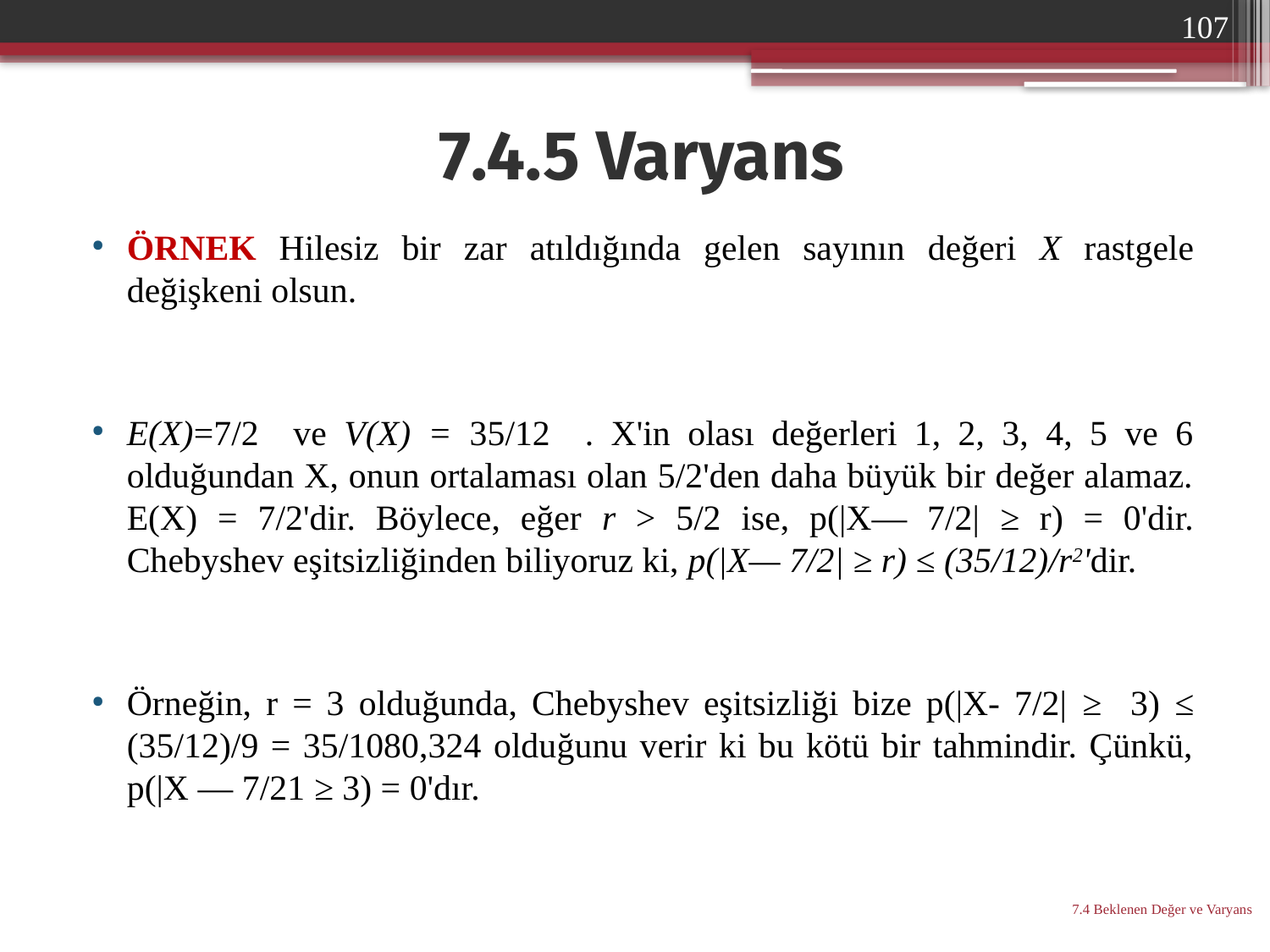

107
# 7.4.5 Varyans
ÖRNEK Hilesiz bir zar atıldığında gelen sayının değeri X rastgele değişkeni olsun.

E(X)=7/2  ve V(X) = 35/12  . X'in olası değerleri 1, 2, 3, 4, 5 ve 6 olduğundan X, onun ortalaması olan 5/2'den daha büyük bir değer alamaz. E(X) = 7/2'dir. Böylece, eğer r > 5/2 ise, p(|X— 7/2| ≥ r) = 0'dir. Chebyshev eşitsizliğinden biliyoruz ki, p(|X— 7/2| ≥ r) ≤ (35/12)/r2'dir.

Örneğin, r = 3 olduğunda, Chebyshev eşitsizliği bize p(|X- 7/2| ≥  3) ≤ (35/12)/9 = 35/1080,324 olduğunu verir ki bu kötü bir tahmindir. Çünkü, p(|X — 7/21 ≥ 3) = 0'dır.
7.4 Beklenen Değer ve Varyans